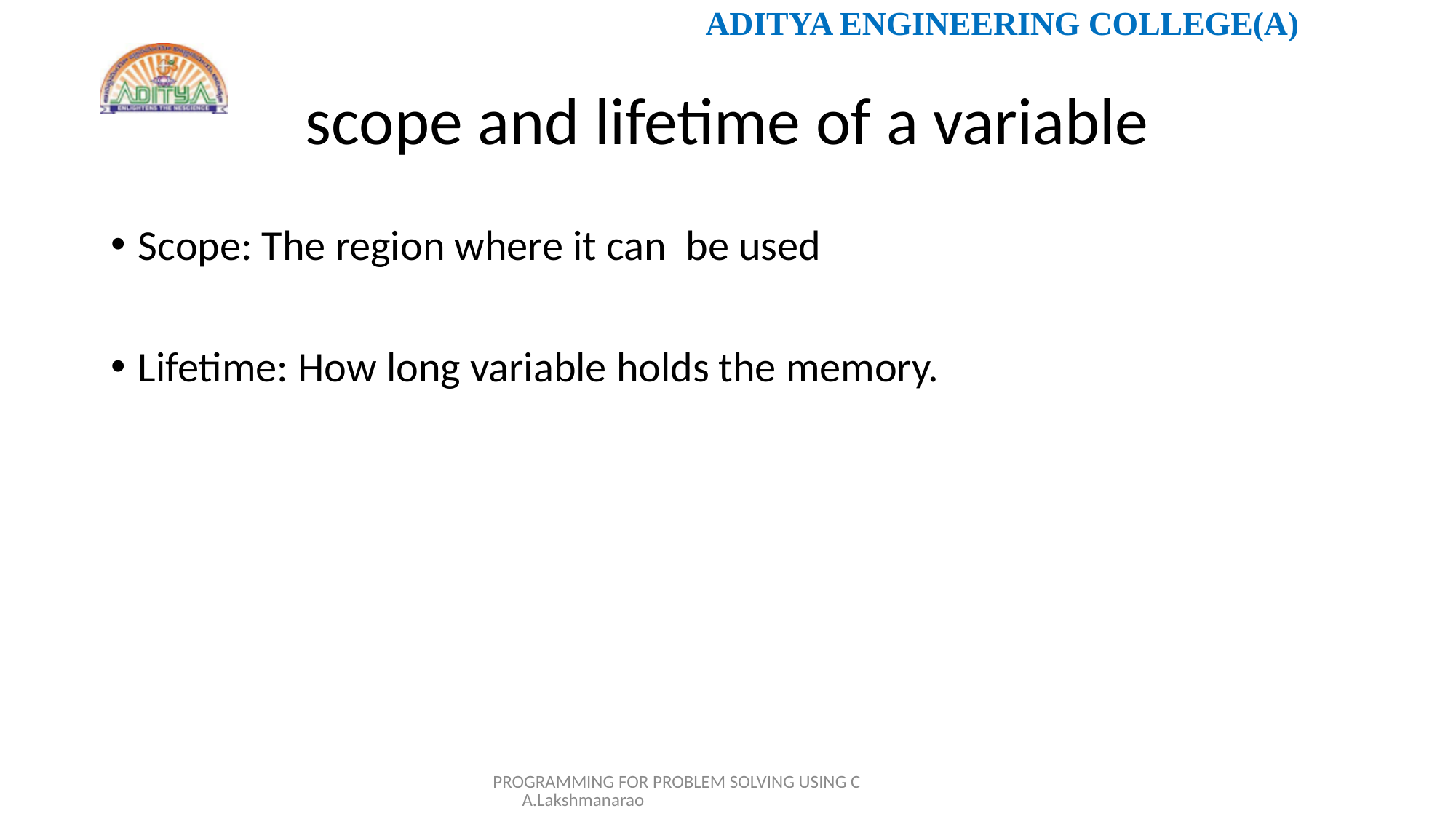

# scope and lifetime of a variable
Scope: The region where it can  be used

Lifetime: How long variable holds the memory.
PROGRAMMING FOR PROBLEM SOLVING USING C                               A.Lakshmanarao